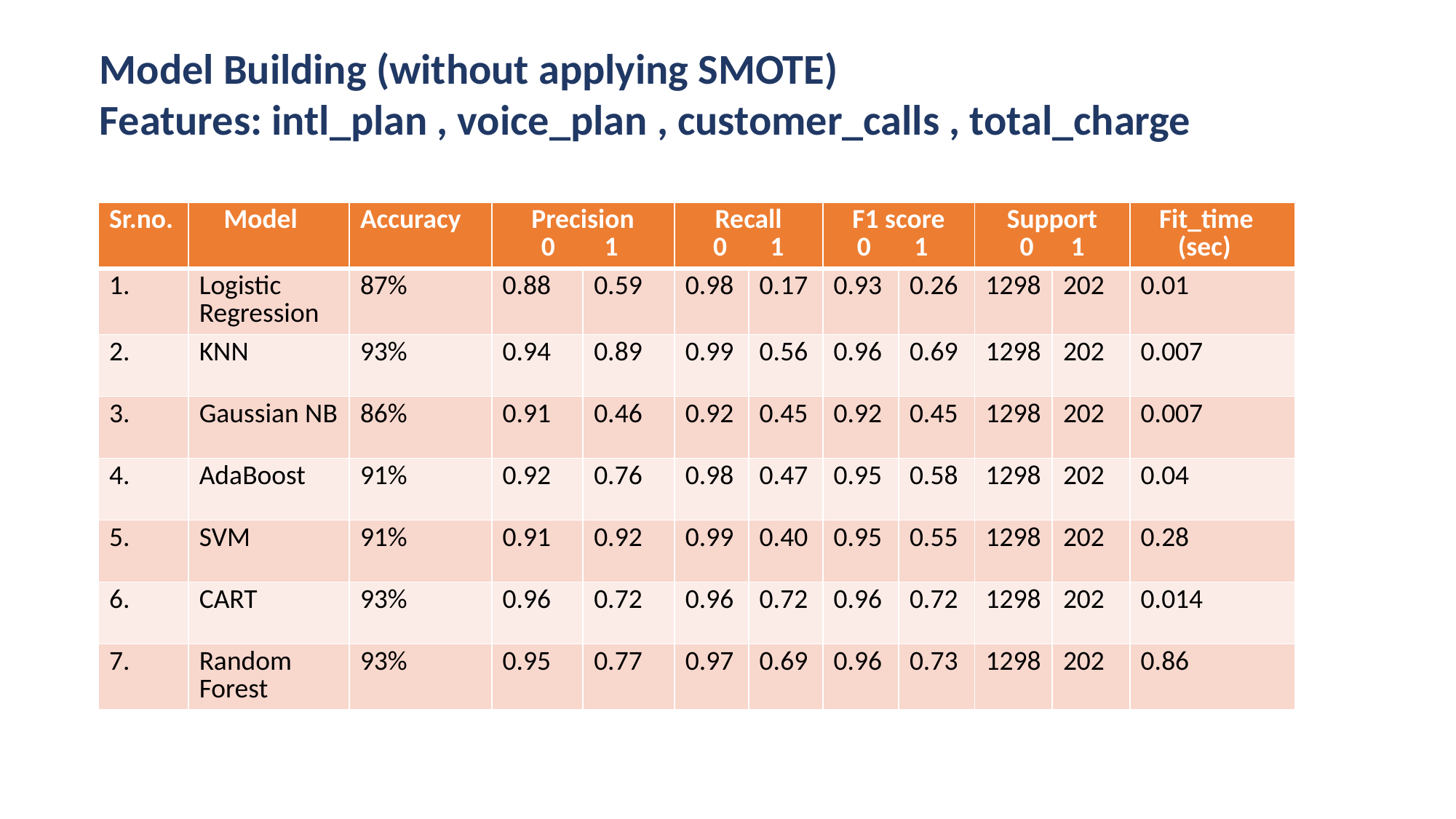

Model Building (without applying SMOTE)
Features: intl_plan , voice_plan , customer_calls , total_charge
| Sr.no. | Model | Accuracy | Precision 0 1 |  | Recall 0 1 |  | F1 score 0 1 |  | Support 0 1 |  | Fit\_time (sec) |
| --- | --- | --- | --- | --- | --- | --- | --- | --- | --- | --- | --- |
| 1. | Logistic Regression | 87% | 0.88 | 0.59 | 0.98 | 0.17 | 0.93 | 0.26 | 1298 | 202 | 0.01 |
| 2. | KNN | 93% | 0.94 | 0.89 | 0.99 | 0.56 | 0.96 | 0.69 | 1298 | 202 | 0.007 |
| 3. | Gaussian NB | 86% | 0.91 | 0.46 | 0.92 | 0.45 | 0.92 | 0.45 | 1298 | 202 | 0.007 |
| 4. | AdaBoost | 91% | 0.92 | 0.76 | 0.98 | 0.47 | 0.95 | 0.58 | 1298 | 202 | 0.04 |
| 5. | SVM | 91% | 0.91 | 0.92 | 0.99 | 0.40 | 0.95 | 0.55 | 1298 | 202 | 0.28 |
| 6. | CART | 93% | 0.96 | 0.72 | 0.96 | 0.72 | 0.96 | 0.72 | 1298 | 202 | 0.014 |
| 7. | Random Forest | 93% | 0.95 | 0.77 | 0.97 | 0.69 | 0.96 | 0.73 | 1298 | 202 | 0.86 |